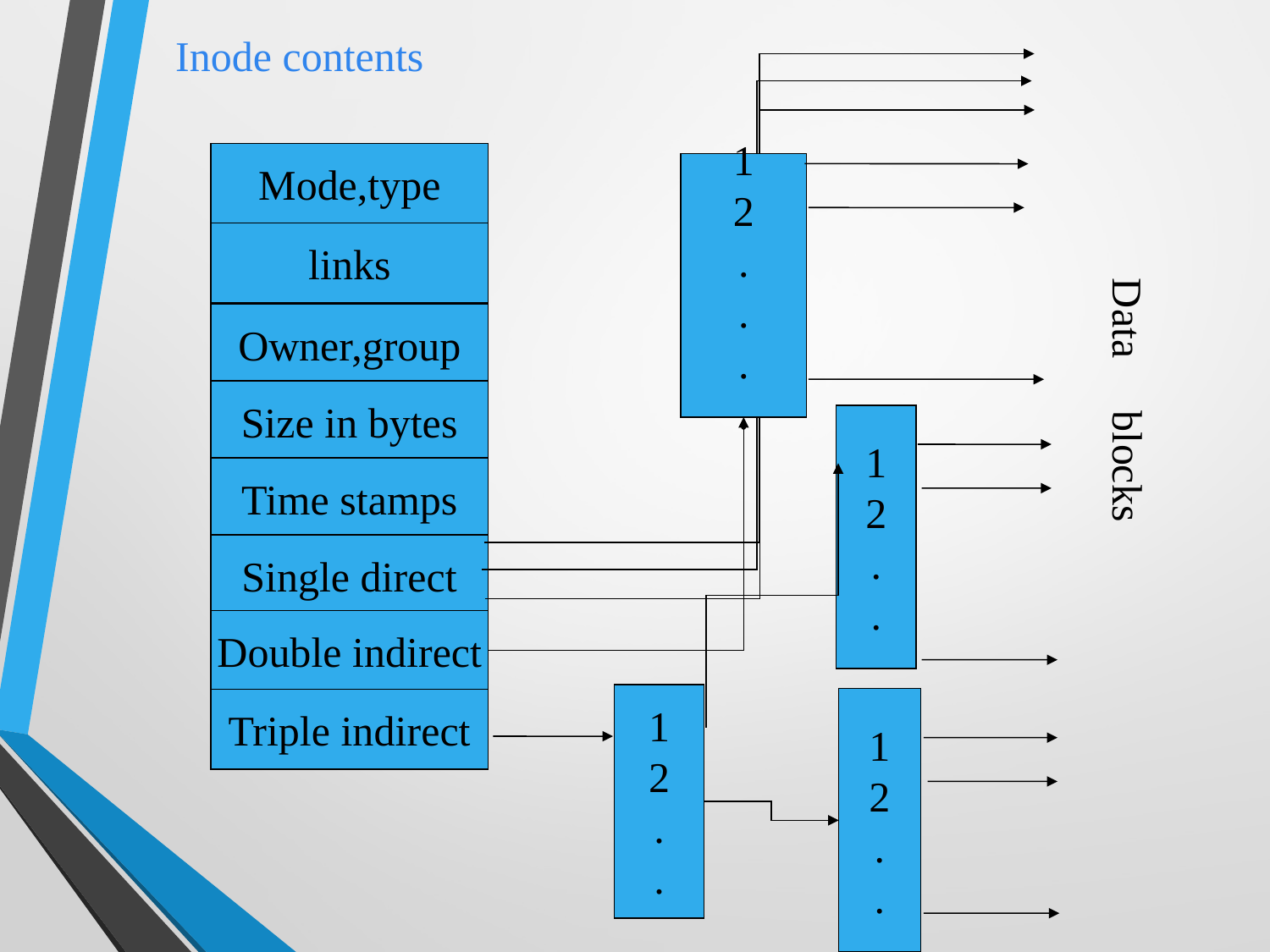

Inode contents
Mode,type
1
2
.
.
.
.

links
Data     blocks
Owner,group

Size in bytes
1
2
.
.

Time stamps

Single direct
Double indirect

1
2
.
.
1
2
.
.
Triple indirect